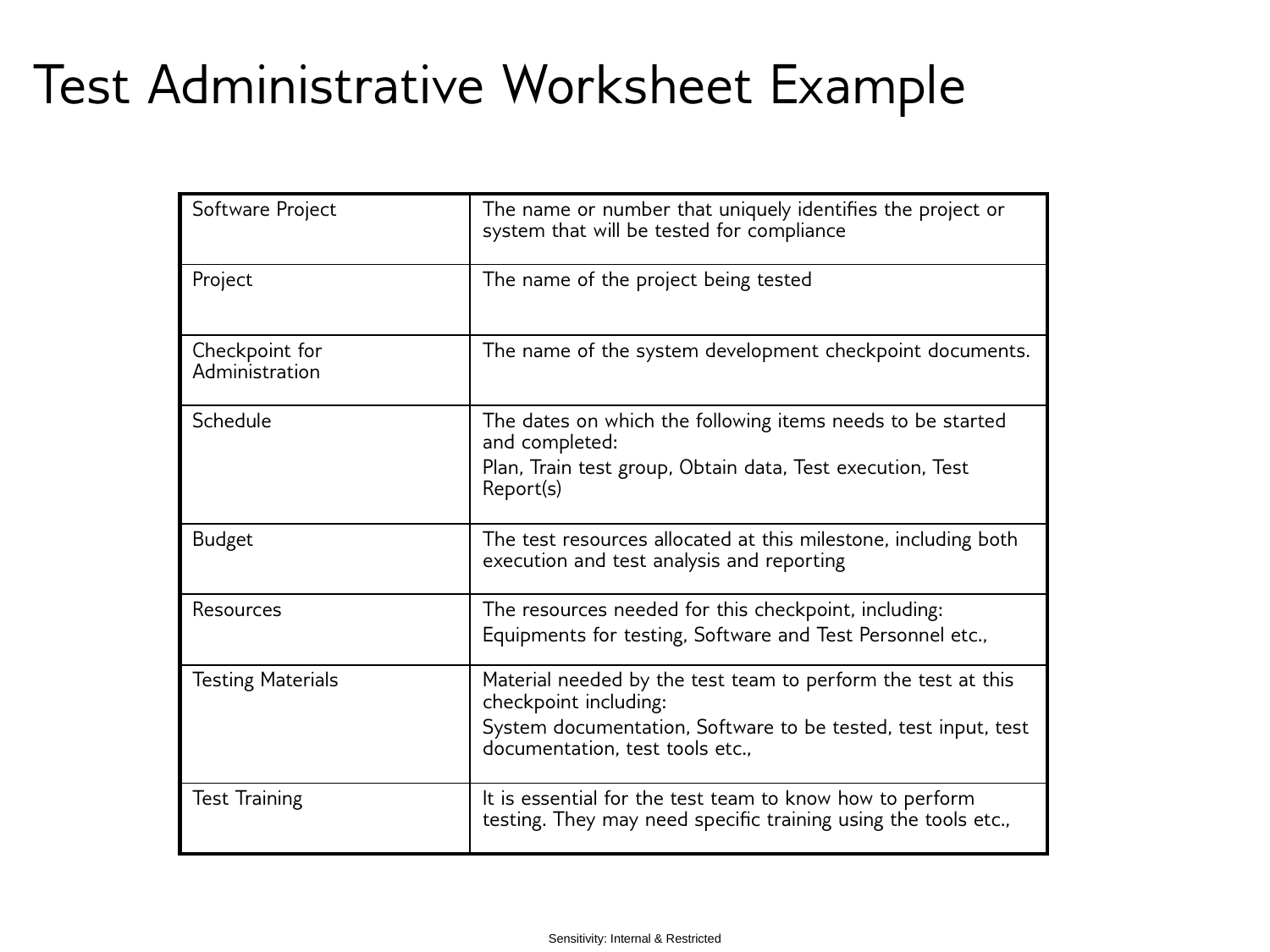

Test Administrative Worksheet Example
| Software Project | The name or number that uniquely identifies the project or system that will be tested for compliance |
| --- | --- |
| Project | The name of the project being tested |
| Checkpoint for Administration | The name of the system development checkpoint documents. |
| Schedule | The dates on which the following items needs to be started and completed: Plan, Train test group, Obtain data, Test execution, Test Report(s) |
| Budget | The test resources allocated at this milestone, including both execution and test analysis and reporting |
| Resources | The resources needed for this checkpoint, including: Equipments for testing, Software and Test Personnel etc., |
| Testing Materials | Material needed by the test team to perform the test at this checkpoint including: System documentation, Software to be tested, test input, test documentation, test tools etc., |
| Test Training | It is essential for the test team to know how to perform testing. They may need specific training using the tools etc., |